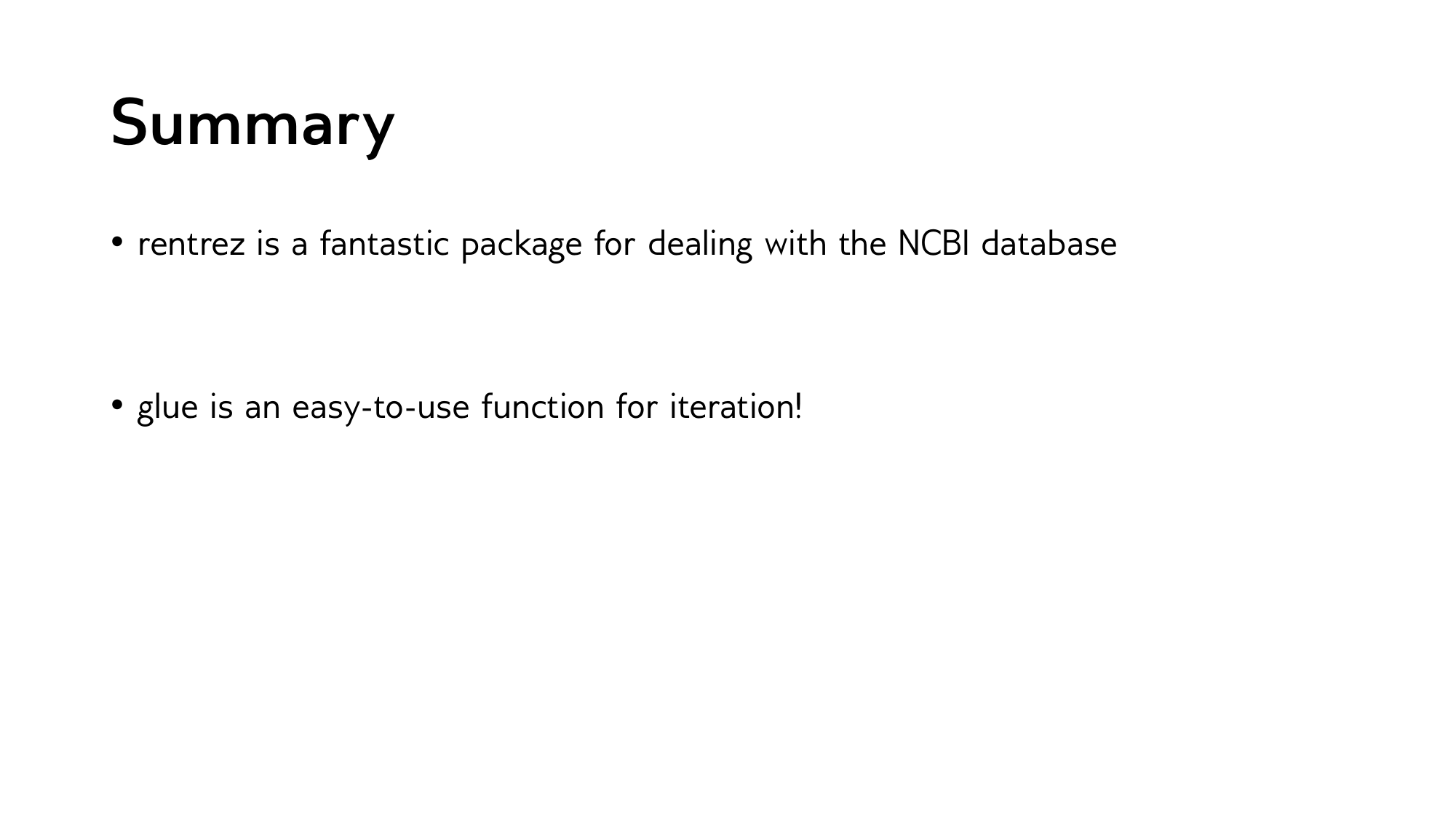

# Summary
rentrez is a fantastic package for dealing with the NCBI database

glue is an easy-to-use function for iteration!